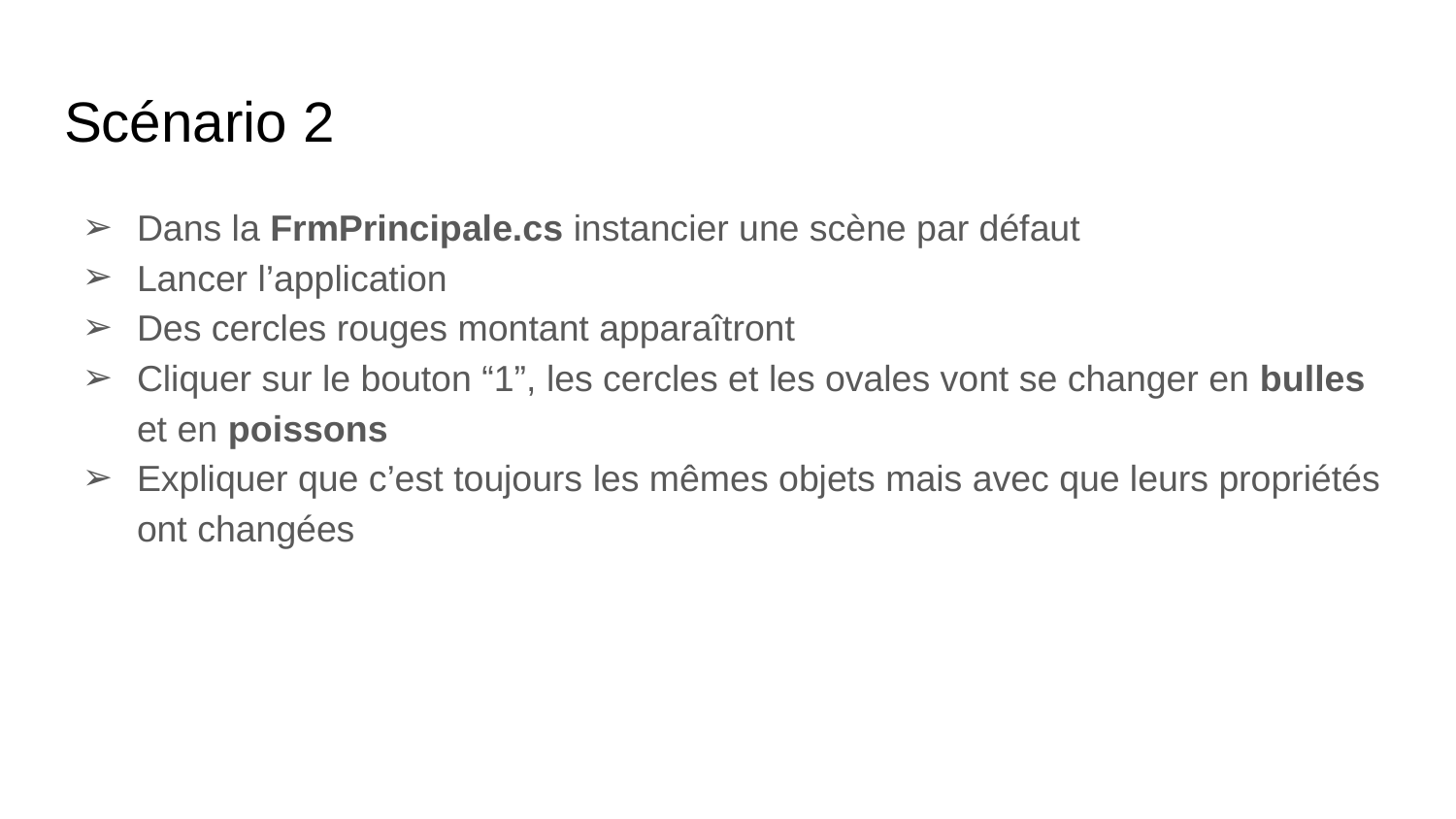

# Scénario 2
Dans la FrmPrincipale.cs instancier une scène par défaut
Lancer l’application
Des cercles rouges montant apparaîtront
Cliquer sur le bouton “1”, les cercles et les ovales vont se changer en bulles et en poissons
Expliquer que c’est toujours les mêmes objets mais avec que leurs propriétés ont changées